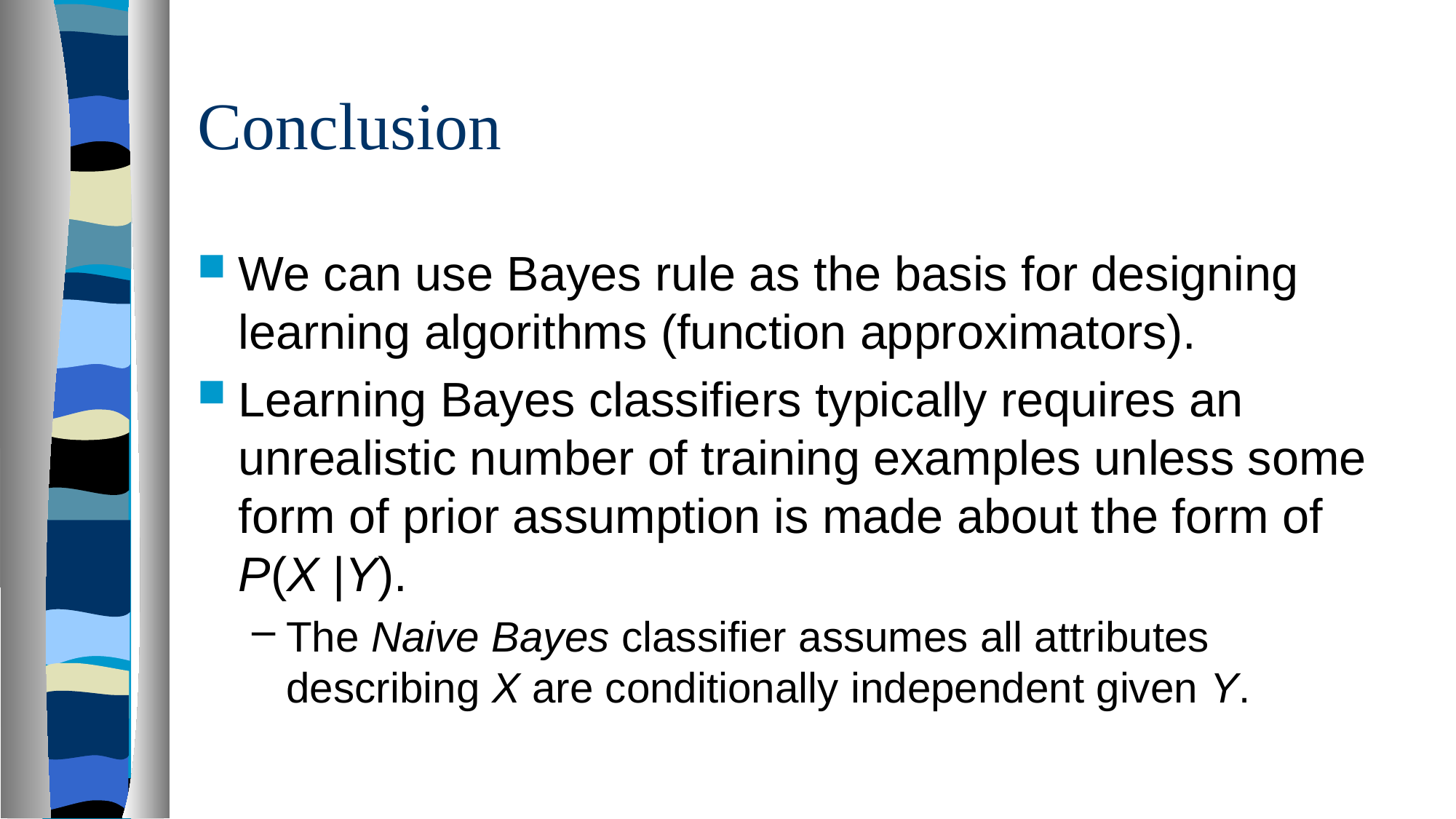

# Conclusion
We can use Bayes rule as the basis for designing learning algorithms (function approximators).
Learning Bayes classifiers typically requires an unrealistic number of training examples unless some form of prior assumption is made about the form of P(X |Y).
The Naive Bayes classifier assumes all attributes describing X are conditionally independent given Y.